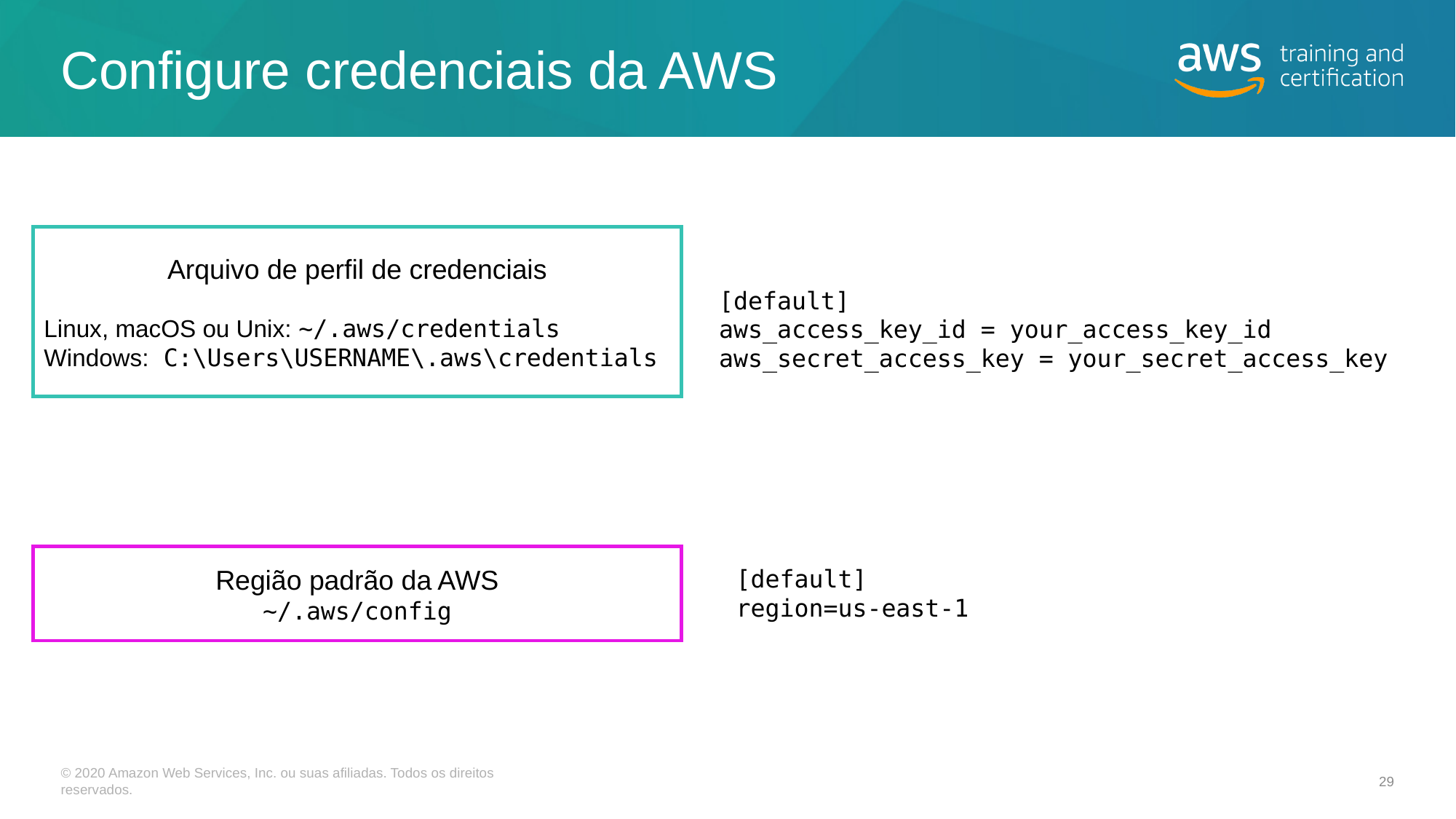

# Configure credenciais da AWS
Arquivo de perfil de credenciais

Linux, macOS ou Unix: ~/.aws/credentials
Windows: C:\Users\USERNAME\.aws\credentials
[default]
aws_access_key_id = your_access_key_id
aws_secret_access_key = your_secret_access_key
Região padrão da AWS
~/.aws/config
[default]
region=us-east-1
© 2020 Amazon Web Services, Inc. ou suas afiliadas. Todos os direitos reservados.
29